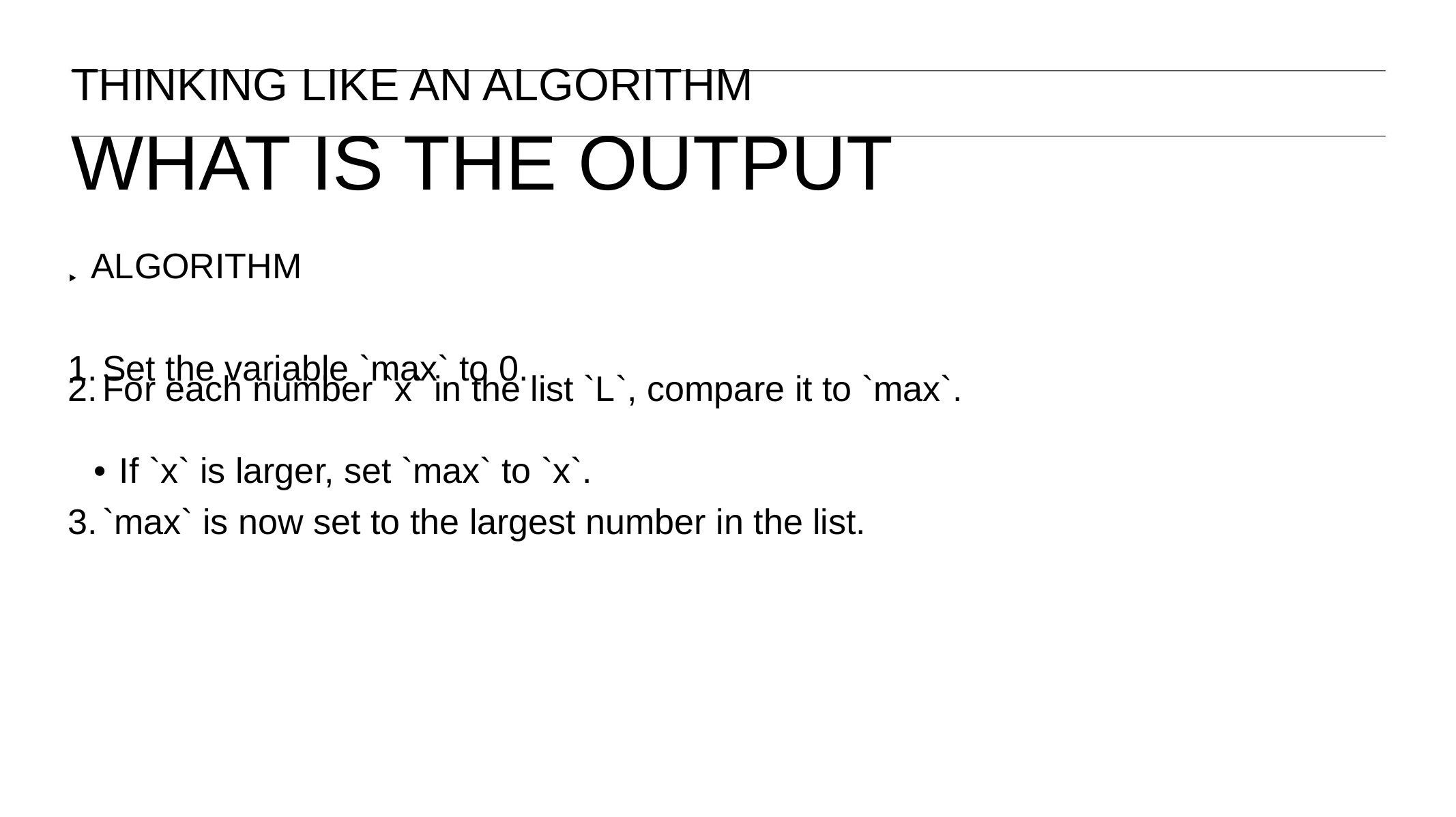

THINKING LIKE AN ALGORITHM
WHAT IS THE OUTPUT
ALGORITHM
‣
1.
2.
Set the variable `max` to 0.
For each number `x` in the list `L`, compare it to `max`.
•
If `x` is larger, set `max` to `x`.
3.
`max` is now set to the largest number in the list.